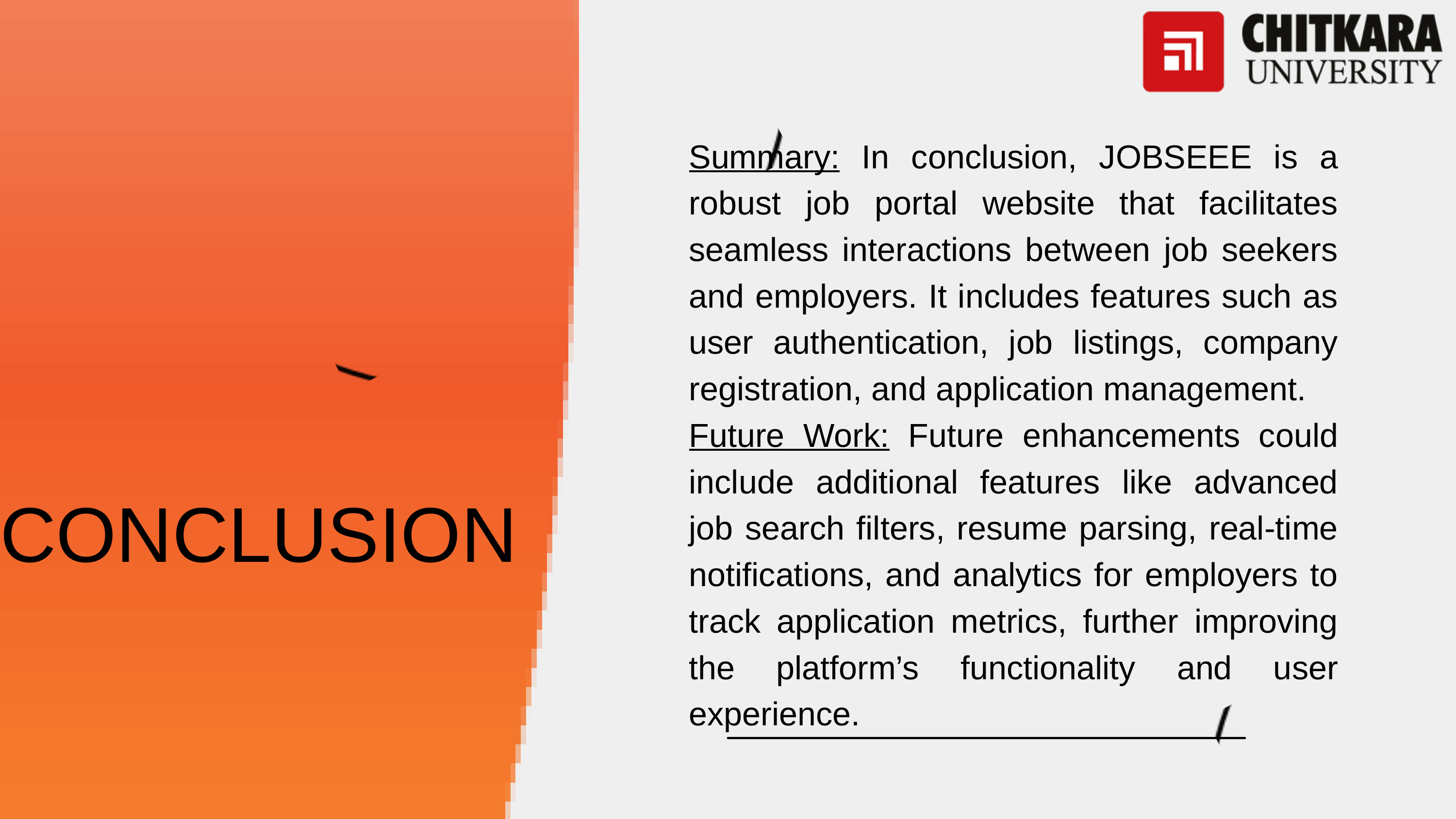

Summary: In conclusion, JOBSEEE is a robust job portal website that facilitates seamless interactions between job seekers and employers. It includes features such as user authentication, job listings, company registration, and application management.
Future Work: Future enhancements could include additional features like advanced job search filters, resume parsing, real-time notifications, and analytics for employers to track application metrics, further improving the platform’s functionality and user experience.

CONCLUSION